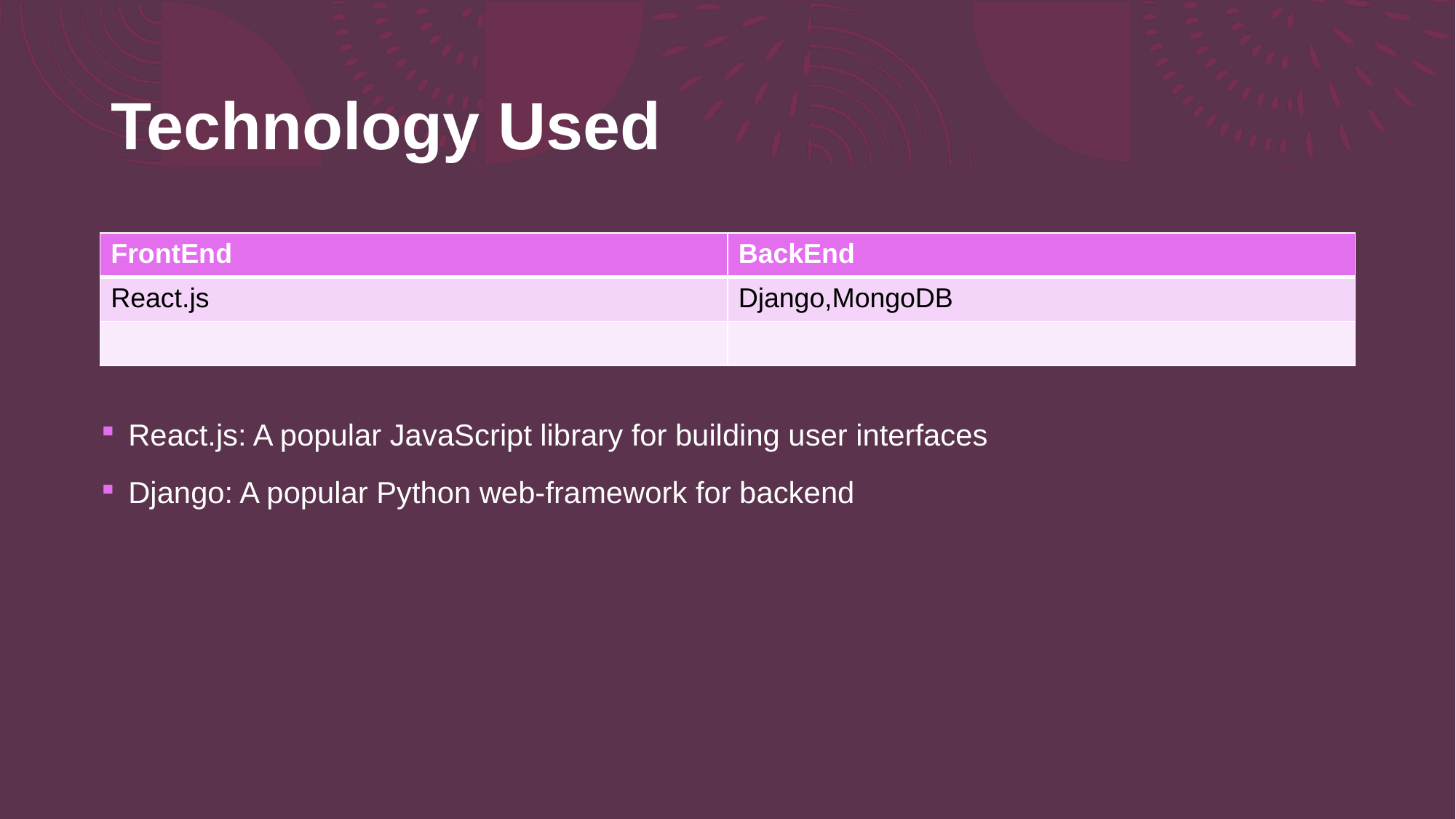

# Technology Used
| FrontEnd | BackEnd |
| --- | --- |
| React.js | Django,MongoDB |
|  |  |
React.js: A popular JavaScript library for building user interfaces
Django: A popular Python web-framework for backend